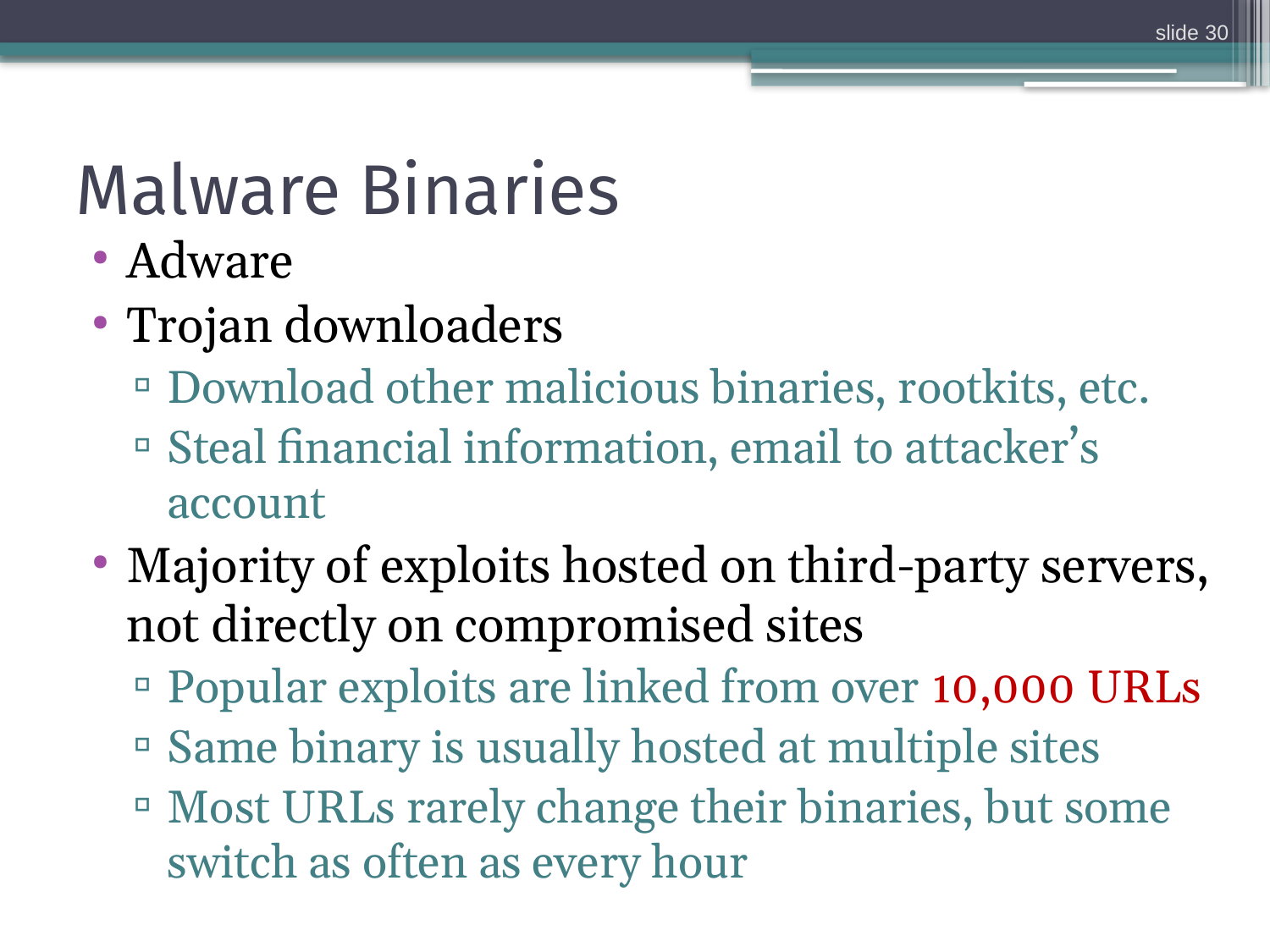

slide 30
# Malware Binaries
Adware
Trojan downloaders
Download other malicious binaries, rootkits, etc.
Steal financial information, email to attacker’s account
Majority of exploits hosted on third-party servers, not directly on compromised sites
Popular exploits are linked from over 10,000 URLs
Same binary is usually hosted at multiple sites
Most URLs rarely change their binaries, but some switch as often as every hour